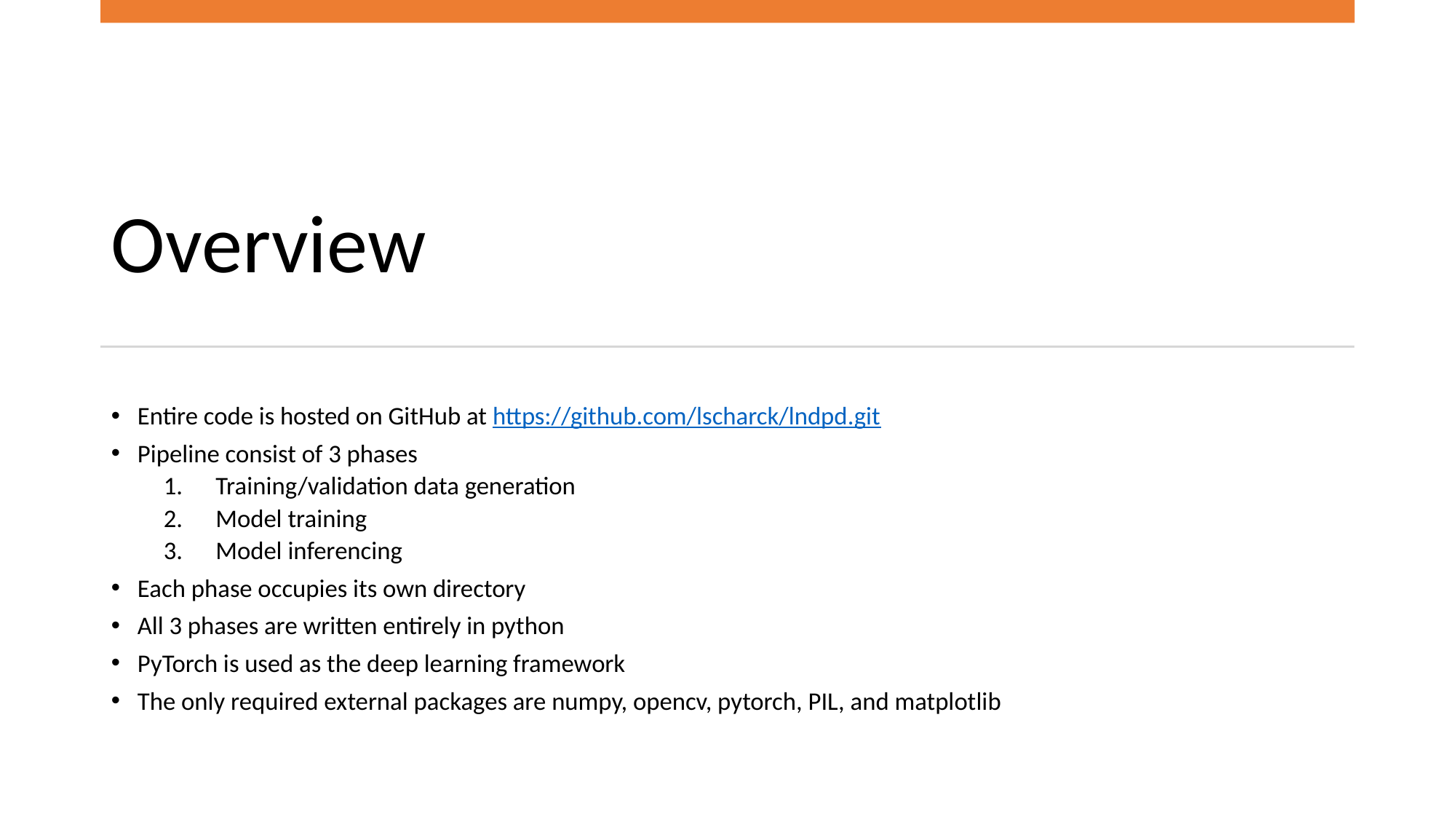

# Overview

Entire code is hosted on GitHub at https://github.com/lscharck/lndpd.git
Pipeline consist of 3 phases
Training/validation data generation
Model training
Model inferencing
Each phase occupies its own directory
All 3 phases are written entirely in python
PyTorch is used as the deep learning framework
The only required external packages are numpy, opencv, pytorch, PIL, and matplotlib